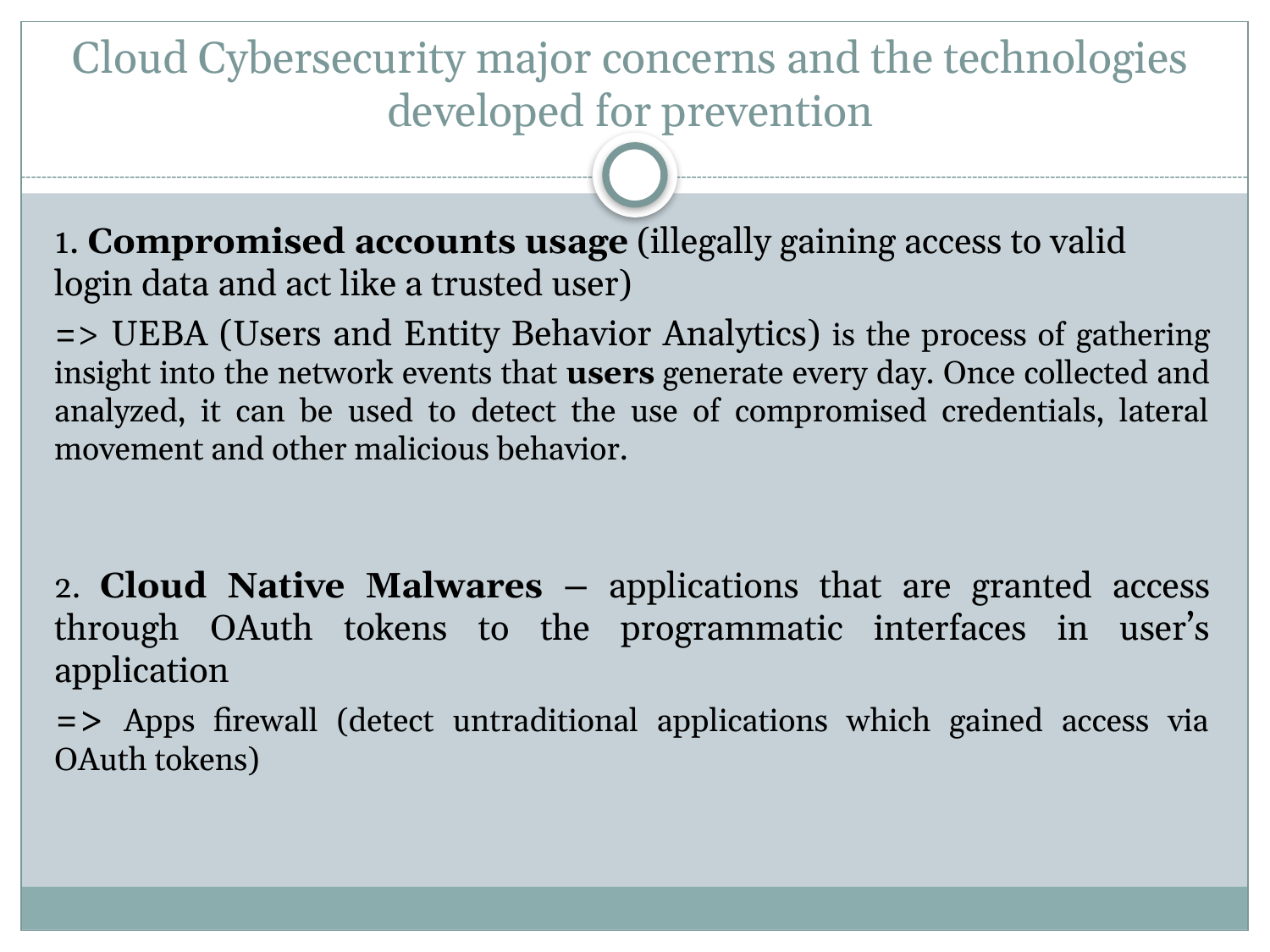

# Cloud Cybersecurity major concerns and the technologies developed for prevention
1. Compromised accounts usage (illegally gaining access to valid login data and act like a trusted user)
=> UEBA (Users and Entity Behavior Analytics) is the process of gathering insight into the network events that users generate every day. Once collected and analyzed, it can be used to detect the use of compromised credentials, lateral movement and other malicious behavior.

2. Cloud Native Malwares – applications that are granted access through OAuth tokens to the programmatic interfaces in user’s application
=> Apps firewall (detect untraditional applications which gained access via OAuth tokens)